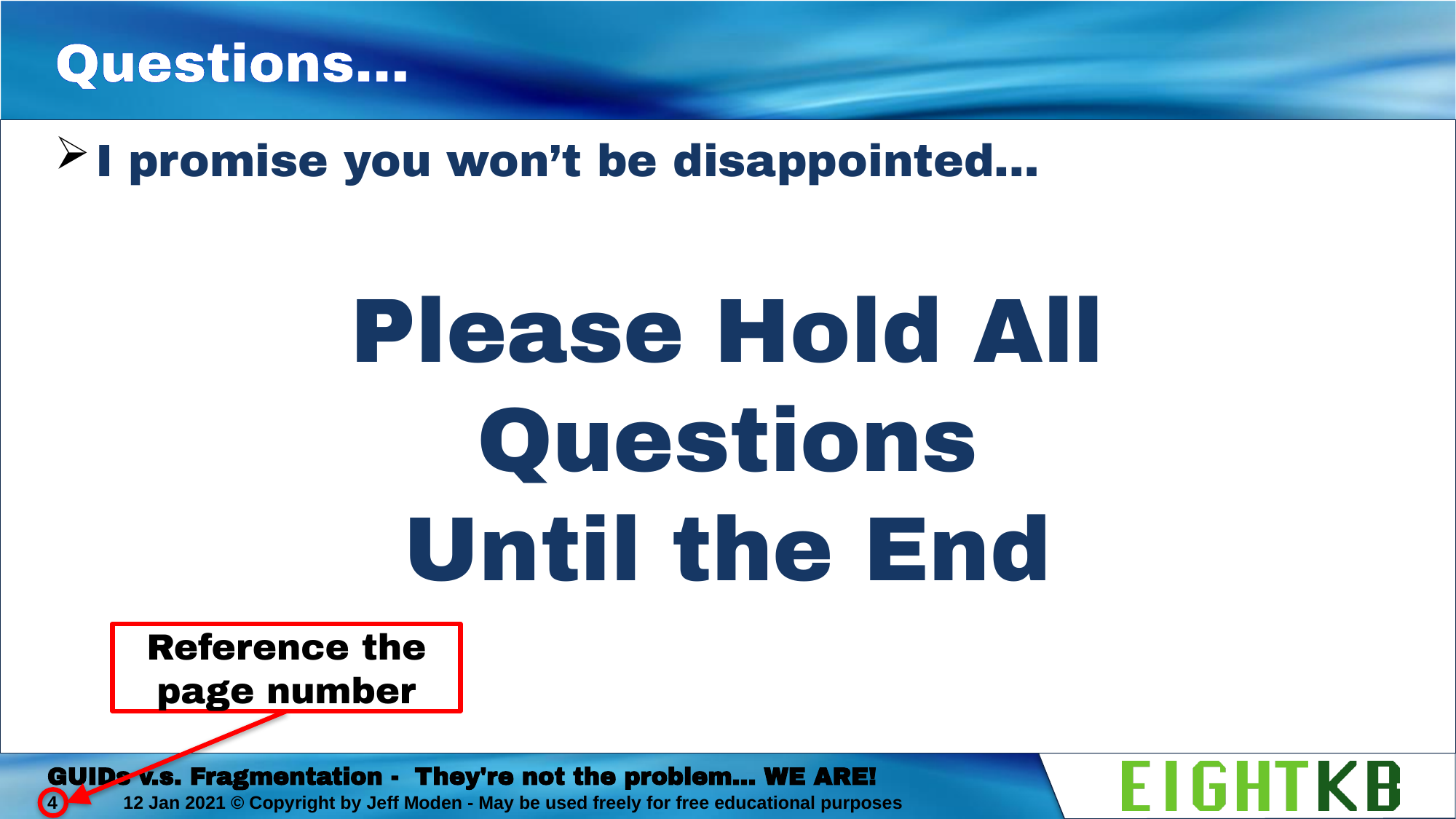

# Questions…
I promise you won’t be disappointed…
Please Hold All
Questions
Until the End
Reference the page number
GUIDs v.s. Fragmentation -  They're not the problem... WE ARE!

4
12 Jan 2021 © Copyright by Jeff Moden - May be used freely for free educational purposes